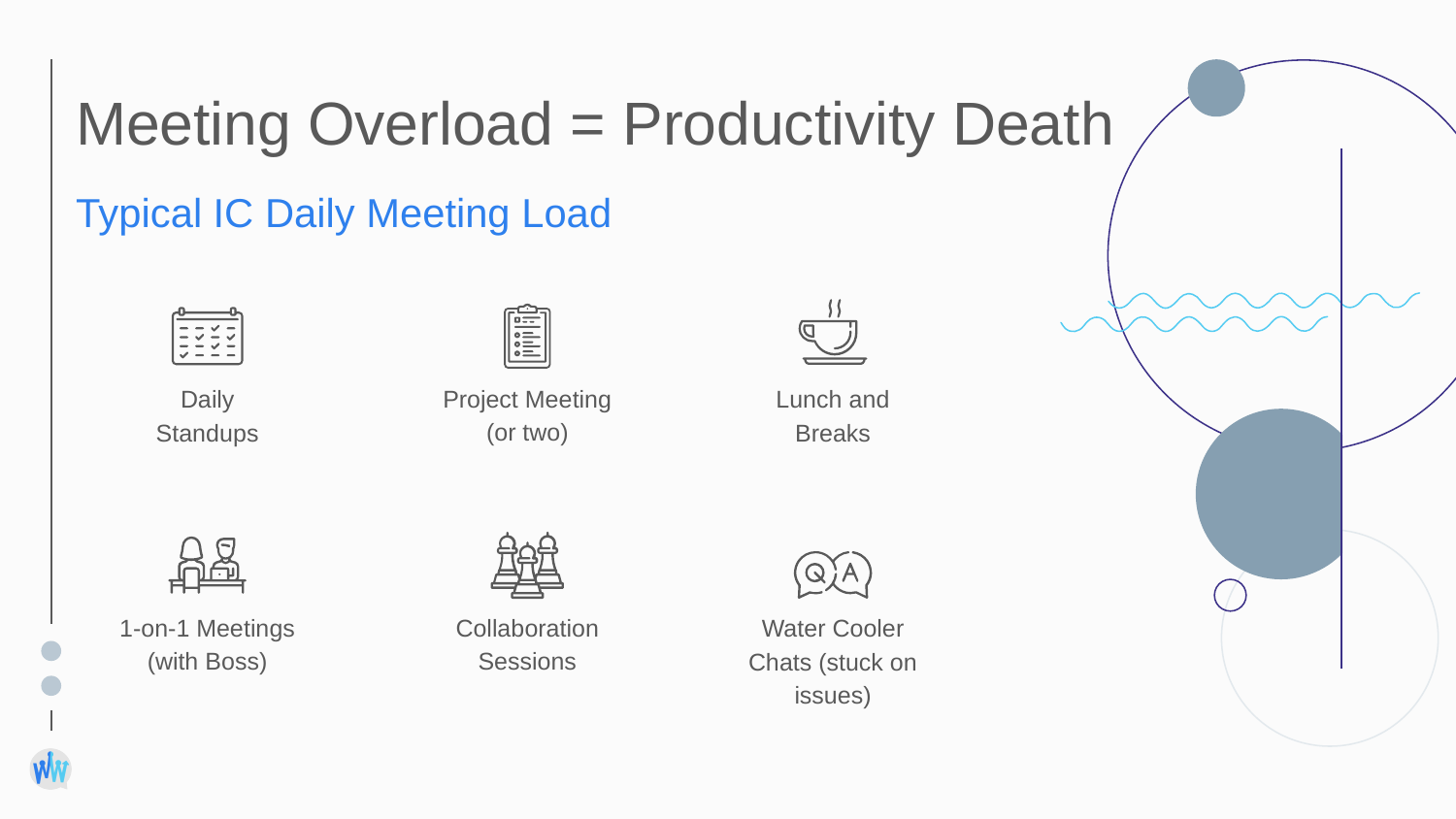

# Meeting Overload = Productivity Death
Typical IC Daily Meeting Load

Project Meeting
(or two)
Daily
Standups
Lunch and
Breaks

1-on-1 Meetings (with Boss)
Collaboration Sessions
Water Cooler Chats (stuck on issues)